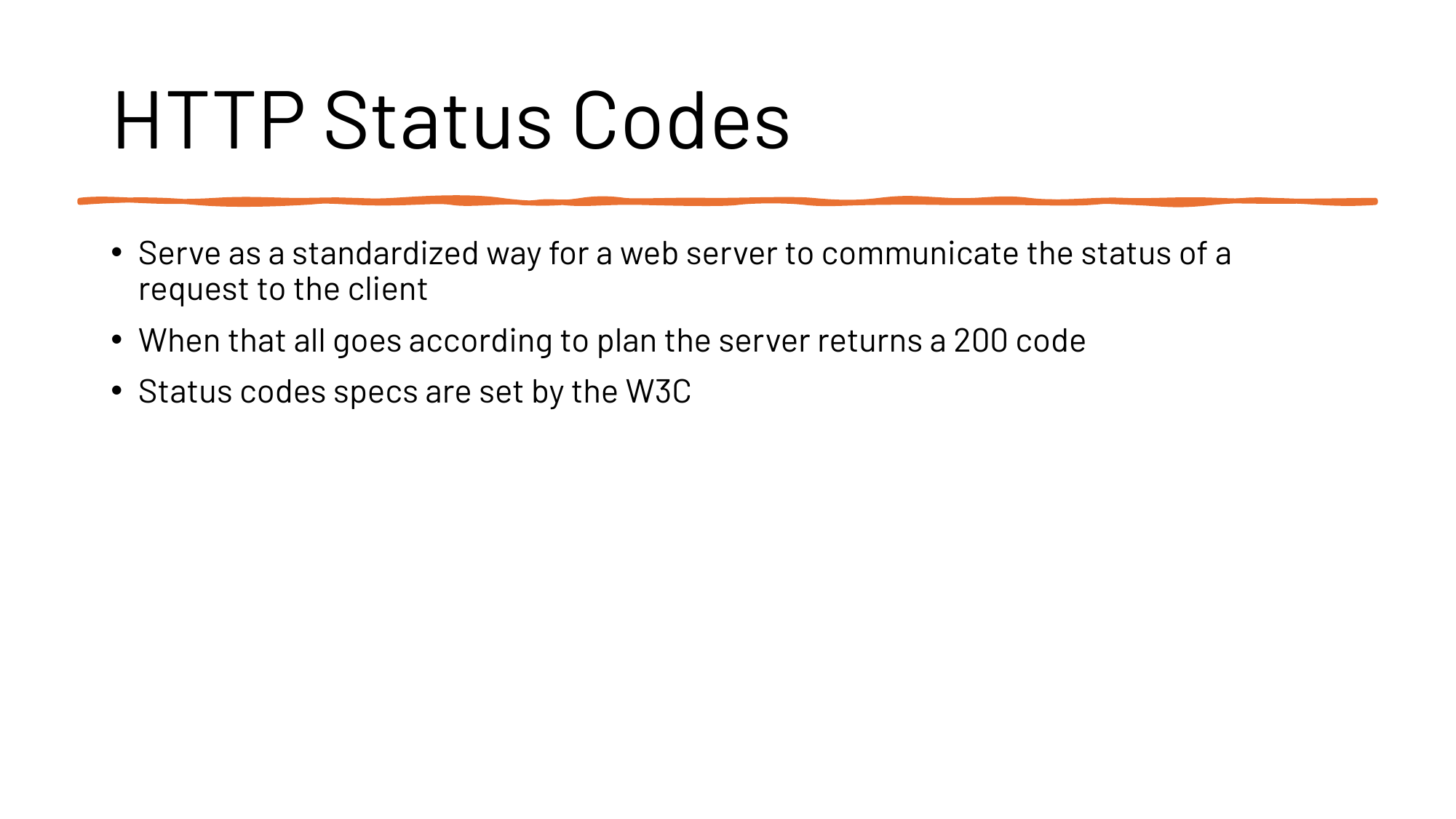

# HTTP Status Codes

Serve as a standardized way for a web server to communicate the status of a request to the client
When that all goes according to plan the server returns a 200 code
Status codes specs are set by the W3C